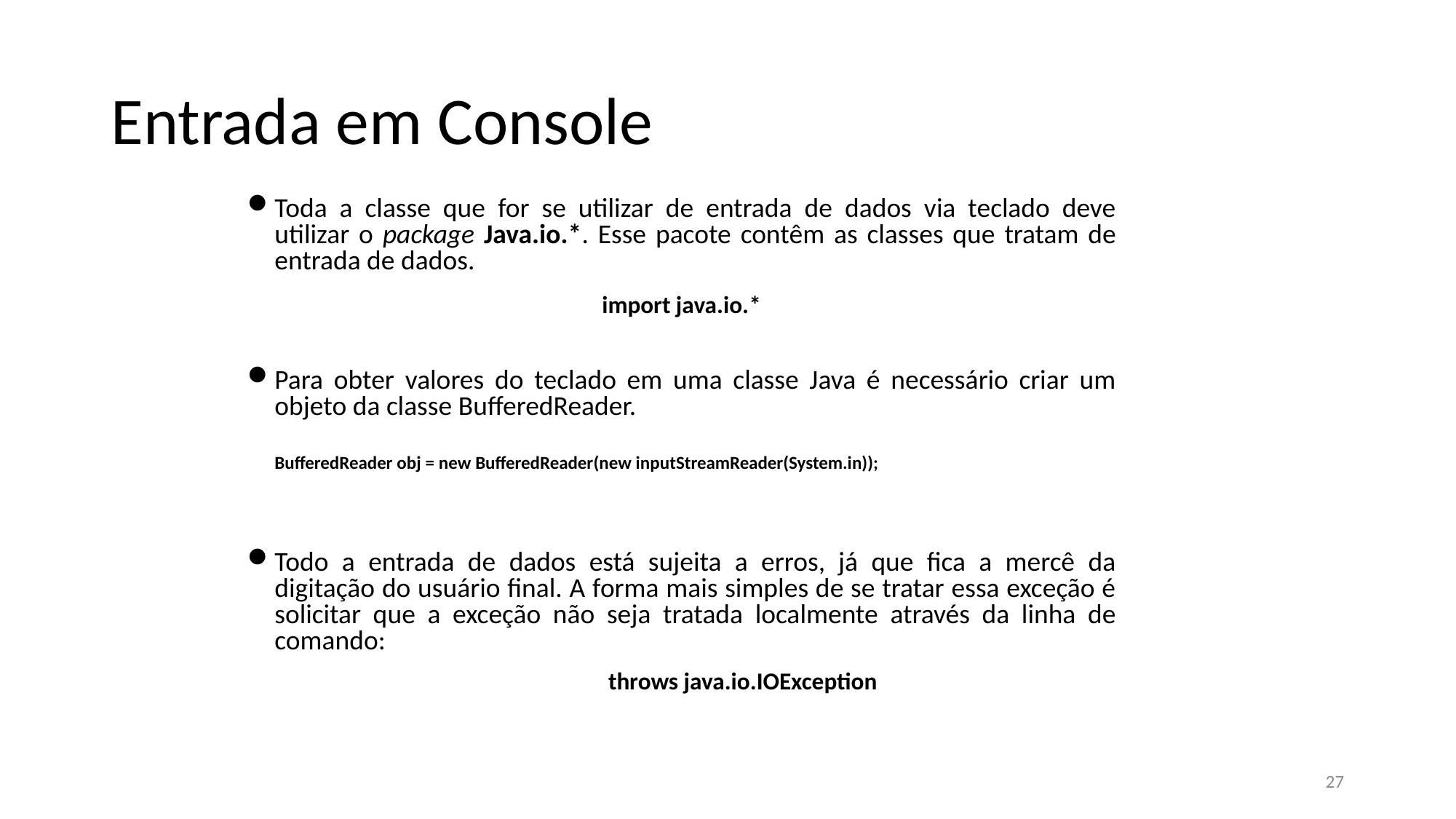

# Entrada em Console
Toda a classe que for se utilizar de entrada de dados via teclado deve utilizar o package Java.io.*. Esse pacote contêm as classes que tratam de entrada de dados.
				import java.io.*

Para obter valores do teclado em uma classe Java é necessário criar um objeto da classe BufferedReader.

	BufferedReader obj = new BufferedReader(new inputStreamReader(System.in));

Todo a entrada de dados está sujeita a erros, já que fica a mercê da digitação do usuário final. A forma mais simples de se tratar essa exceção é solicitar que a exceção não seja tratada localmente através da linha de comando:
				 throws java.io.IOException

27